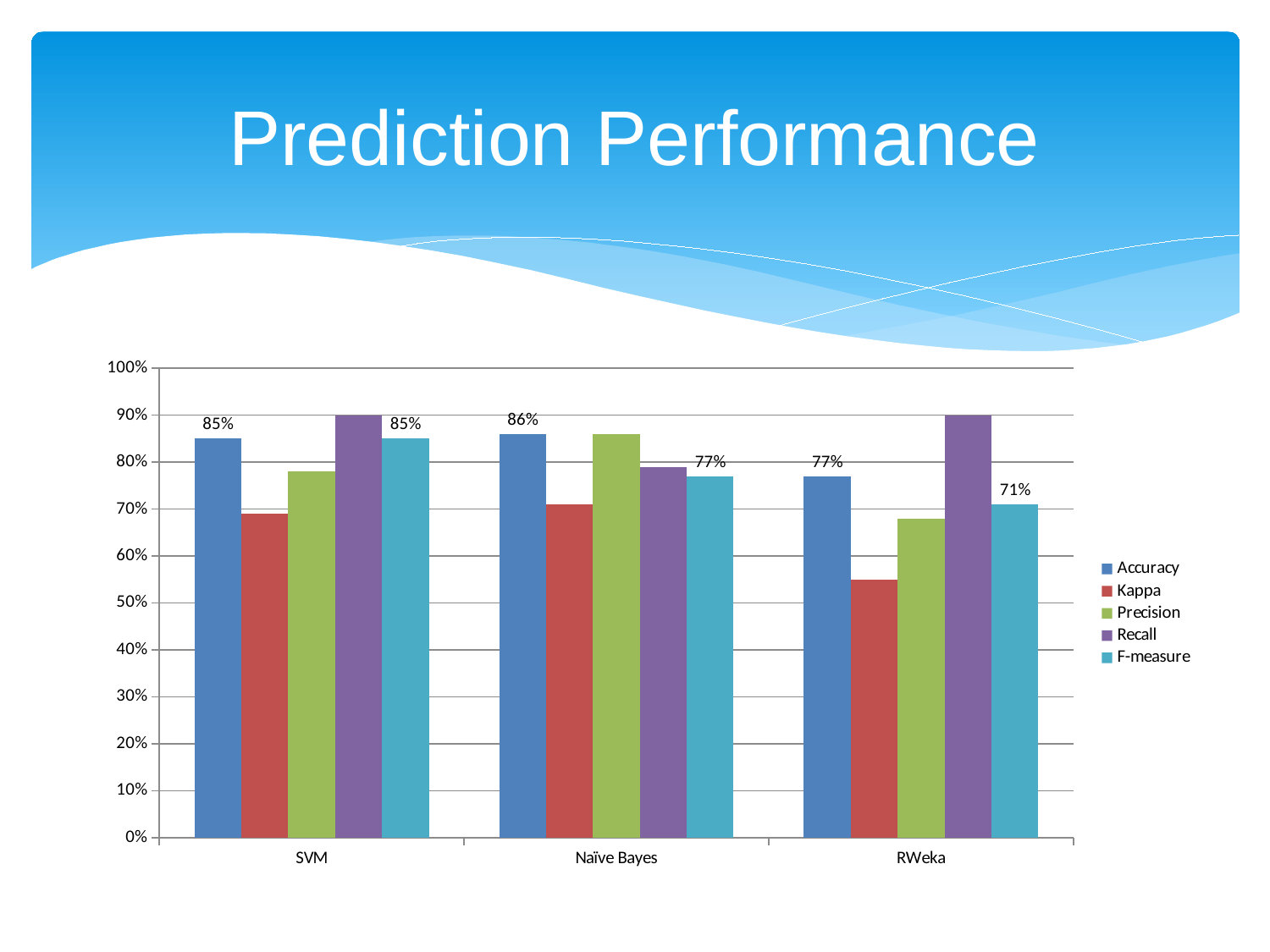

# Prediction Performance

### Chart

| Category | Accuracy | Kappa | Precision  | Recall | F-measure |
|---|---|---|---|---|---|
| SVM | 0.85 | 0.69 | 0.78 | 0.9 | 0.85 |
| Naïve Bayes | 0.86 | 0.71 | 0.86 | 0.79 | 0.77 |
| RWeka | 0.77 | 0.55 | 0.68 | 0.9 | 0.71 |